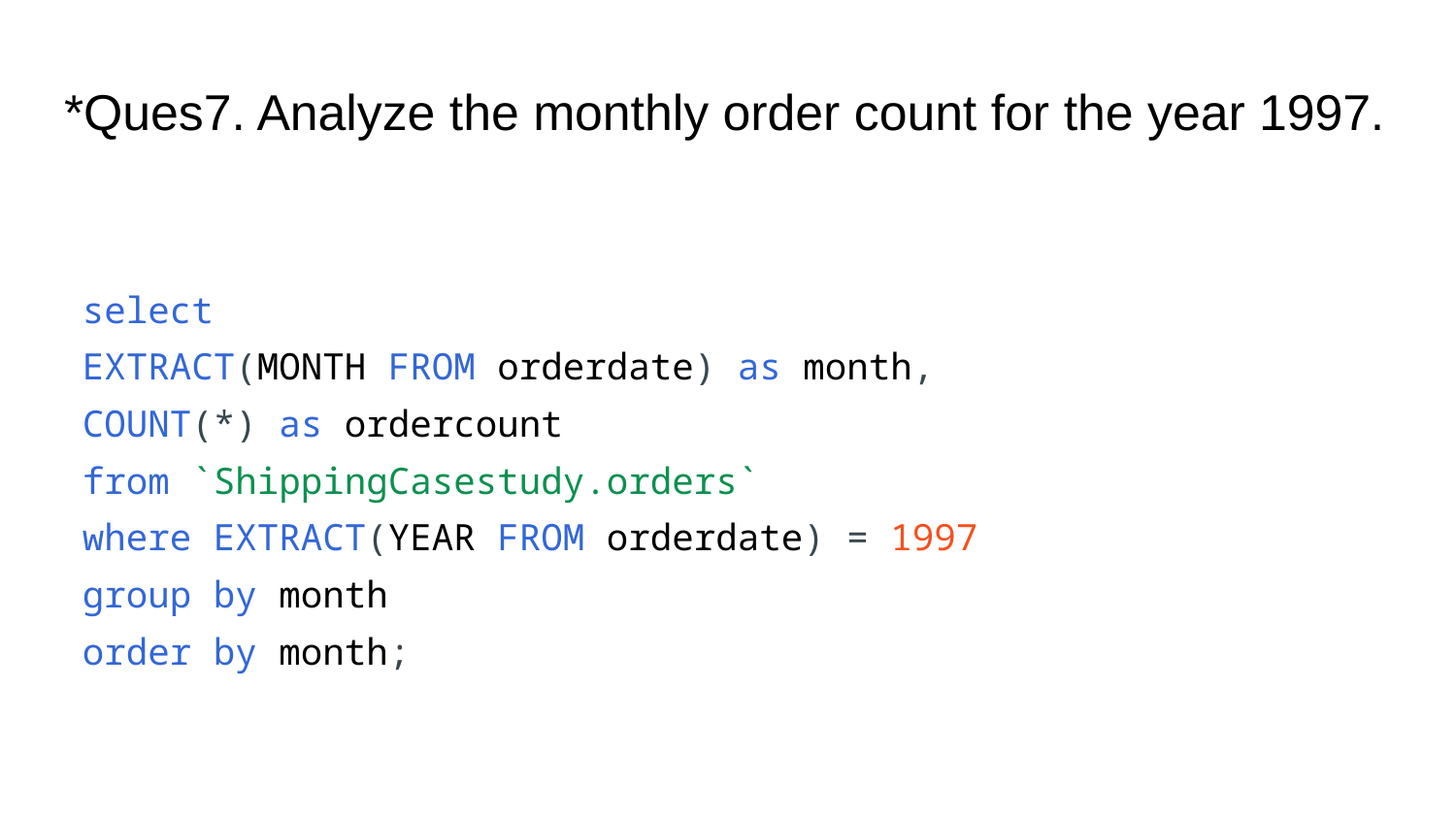

# *Ques7. Analyze the monthly order count for the year 1997.
select
EXTRACT(MONTH FROM orderdate) as month,
COUNT(*) as ordercount
from `ShippingCasestudy.orders`
where EXTRACT(YEAR FROM orderdate) = 1997
group by month
order by month;